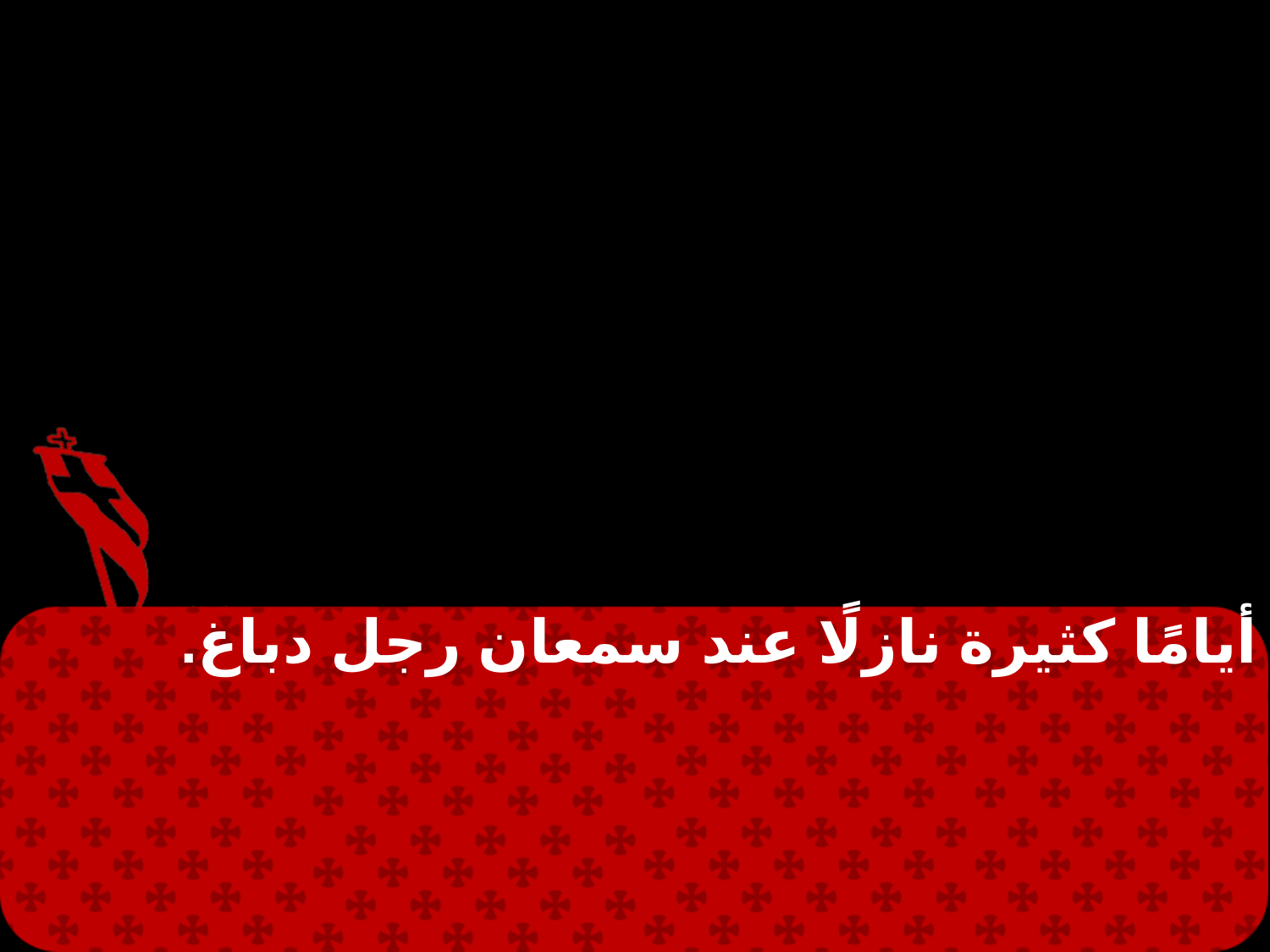

أيامًا كثيرة نازلًا عند سمعان رجل دباغ.